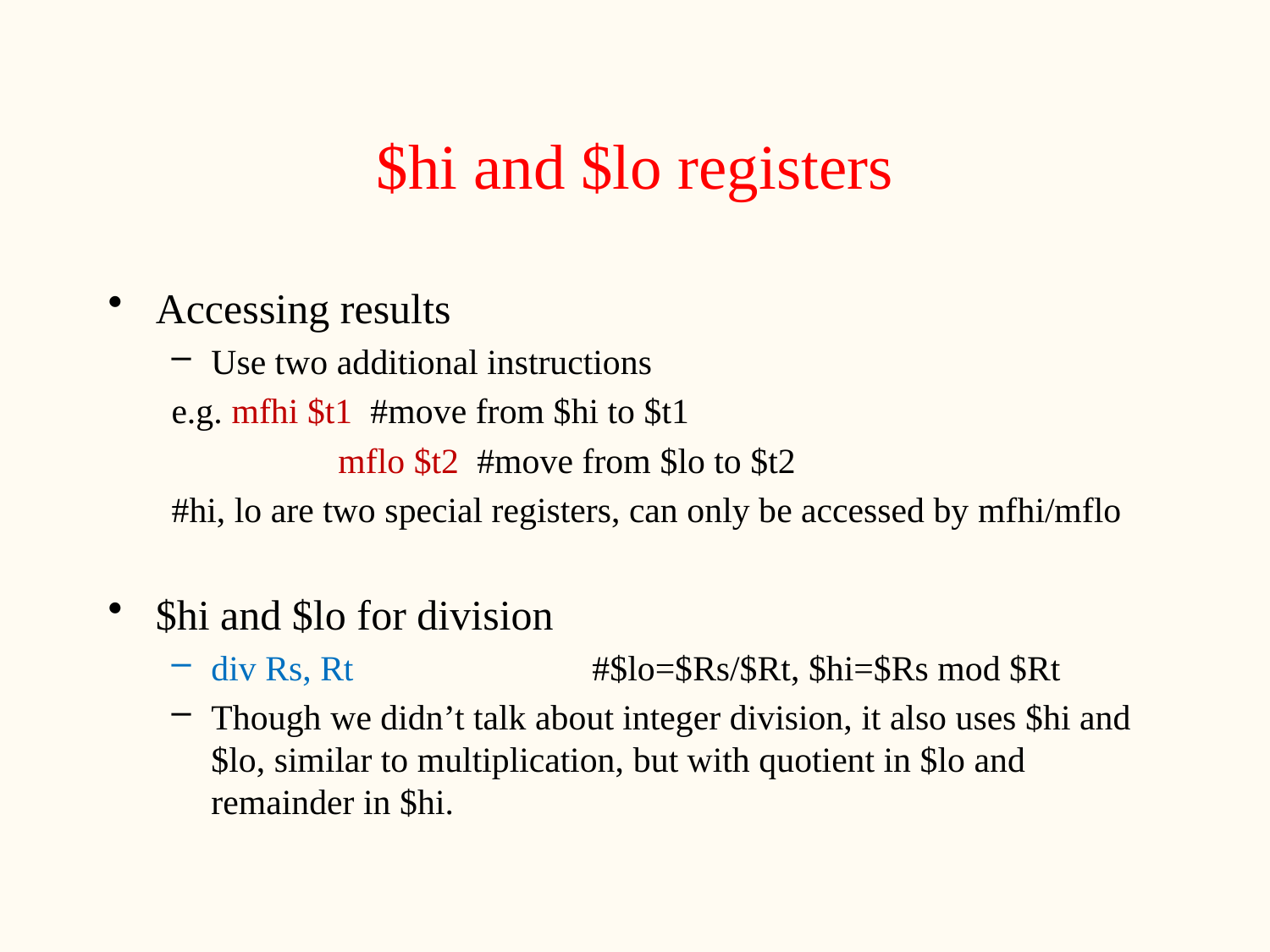

# $hi and $lo registers
Accessing results
Use two additional instructions
e.g. mfhi $t1  #move from $hi to $t1
		mflo $t2  #move from $lo to $t2
#hi, lo are two special registers, can only be accessed by mfhi/mflo

$hi and $lo for division
div Rs, Rt		#$lo=$Rs/$Rt, $hi=$Rs mod $Rt
Though we didn’t talk about integer division, it also uses $hi and $lo, similar to multiplication, but with quotient in $lo and remainder in $hi.